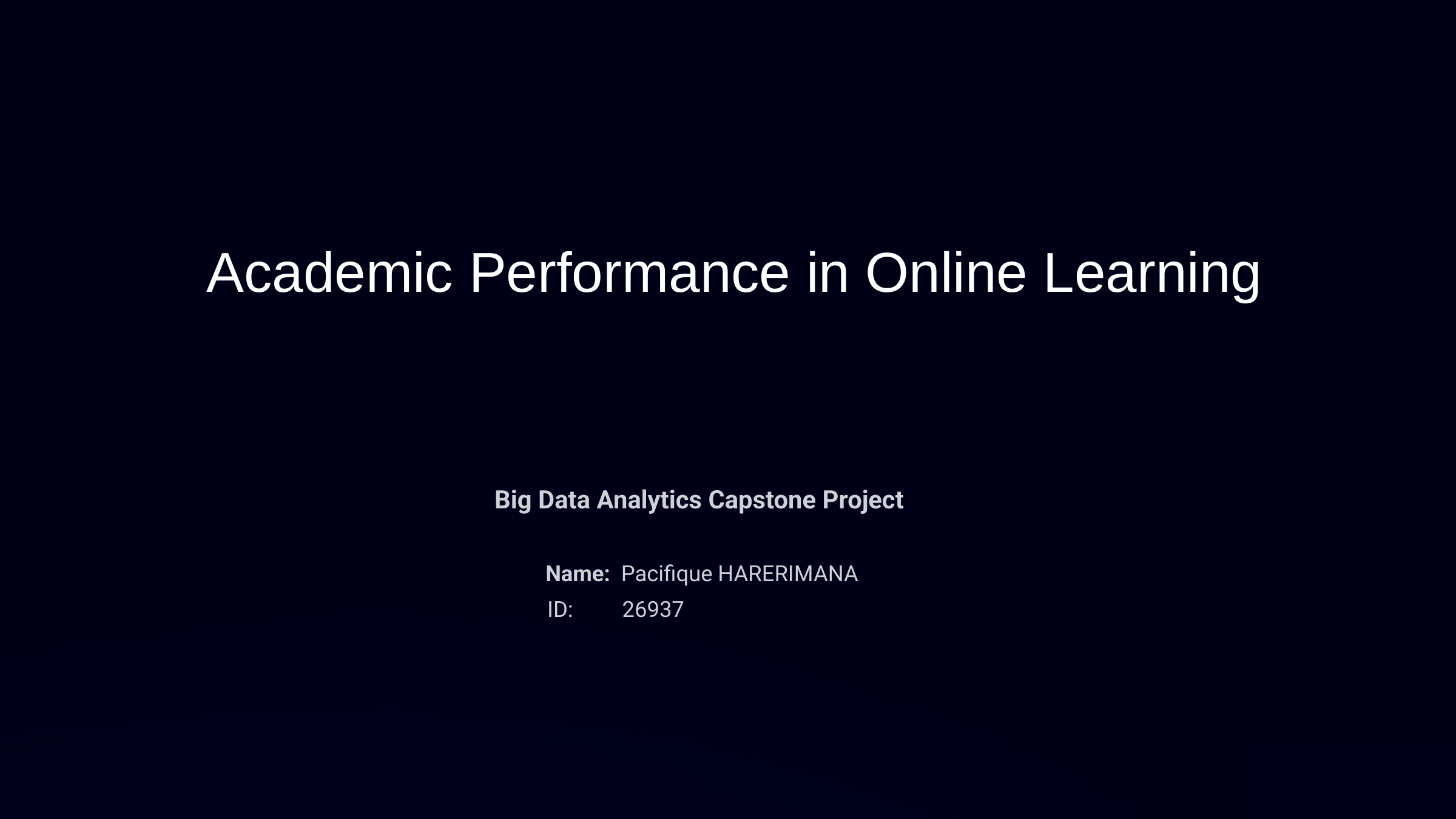

Academic Performance in Online Learning
Big Data Analytics Capstone Project

 Name:  Pacifique HARERIMANA
                                         ID:         26937